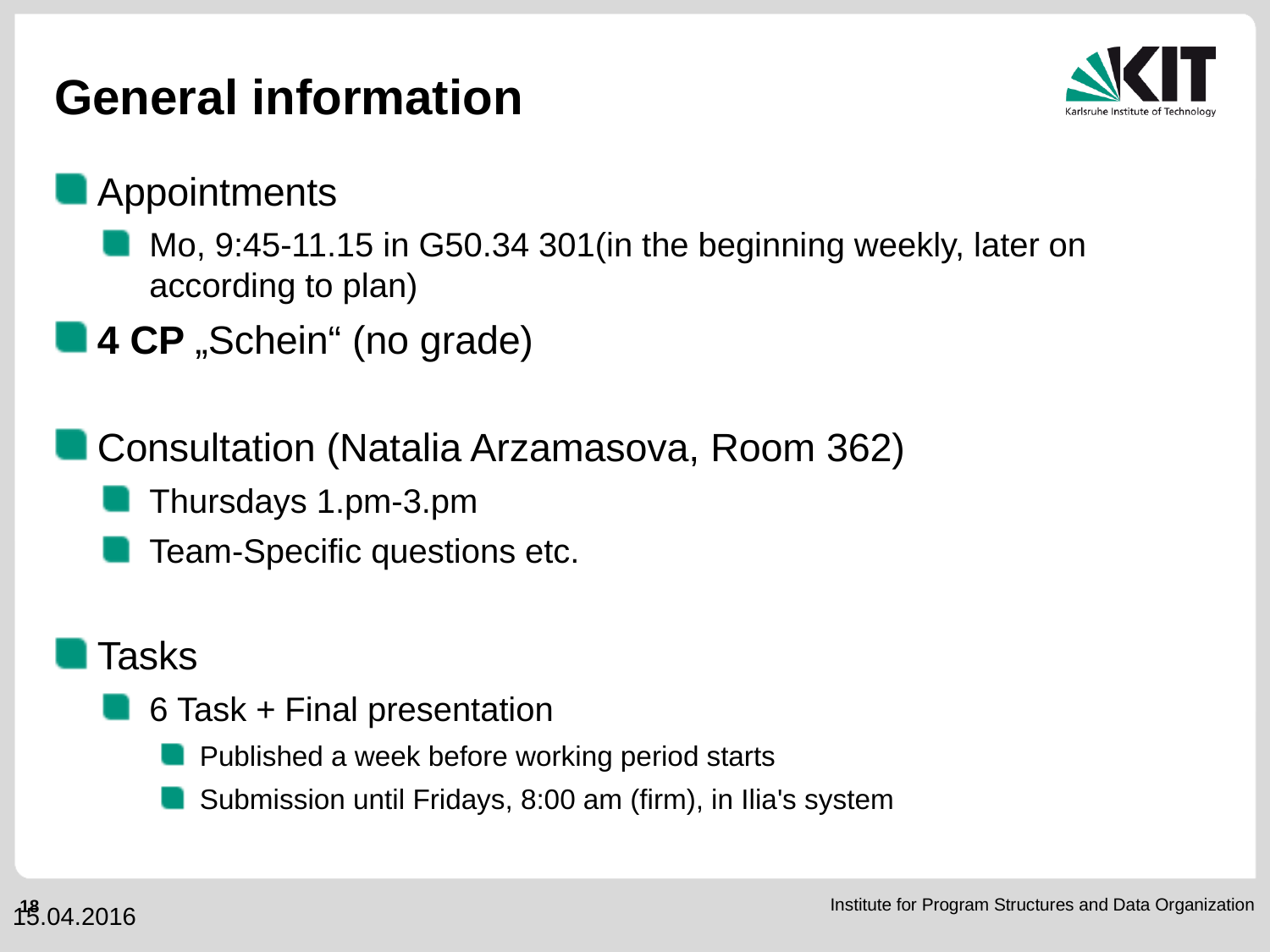

# General information
Appointments
Mo, 9:45-11.15 in G50.34 301(in the beginning weekly, later on according to plan)
4 CP „Schein“ (no grade)

Consultation (Natalia Arzamasova, Room 362)
Thursdays 1.pm-3.pm
Team-Specific questions etc.

Tasks
6 Task + Final presentation
Published a week before working period starts
Submission until Fridays, 8:00 am (firm), in Ilia's system
15.04.2016